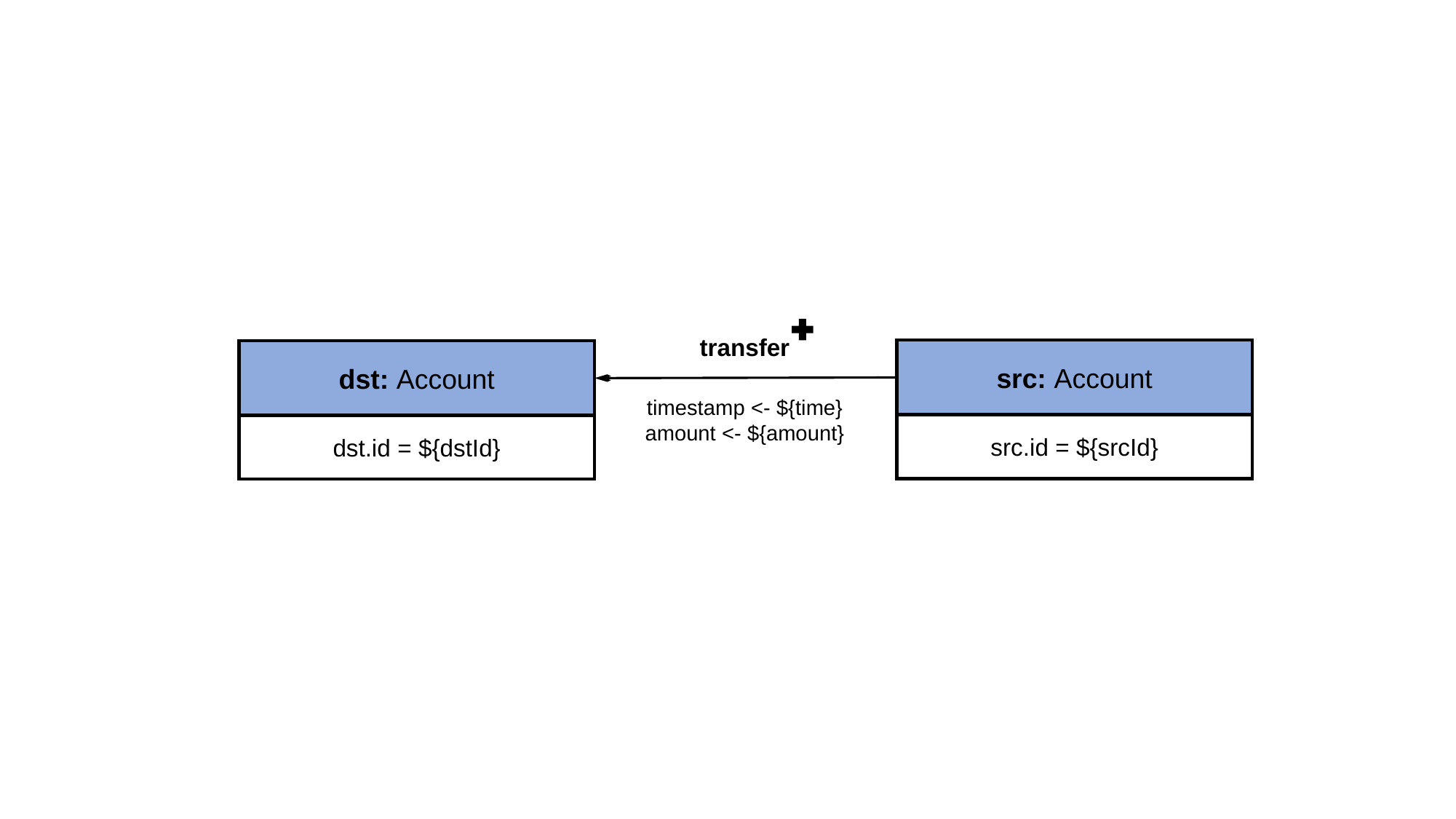

transfer
src: Account
src.id = ${srcId}
dst: Account
dst.id = ${dstId}
timestamp <- ${time}
amount <- ${amount}